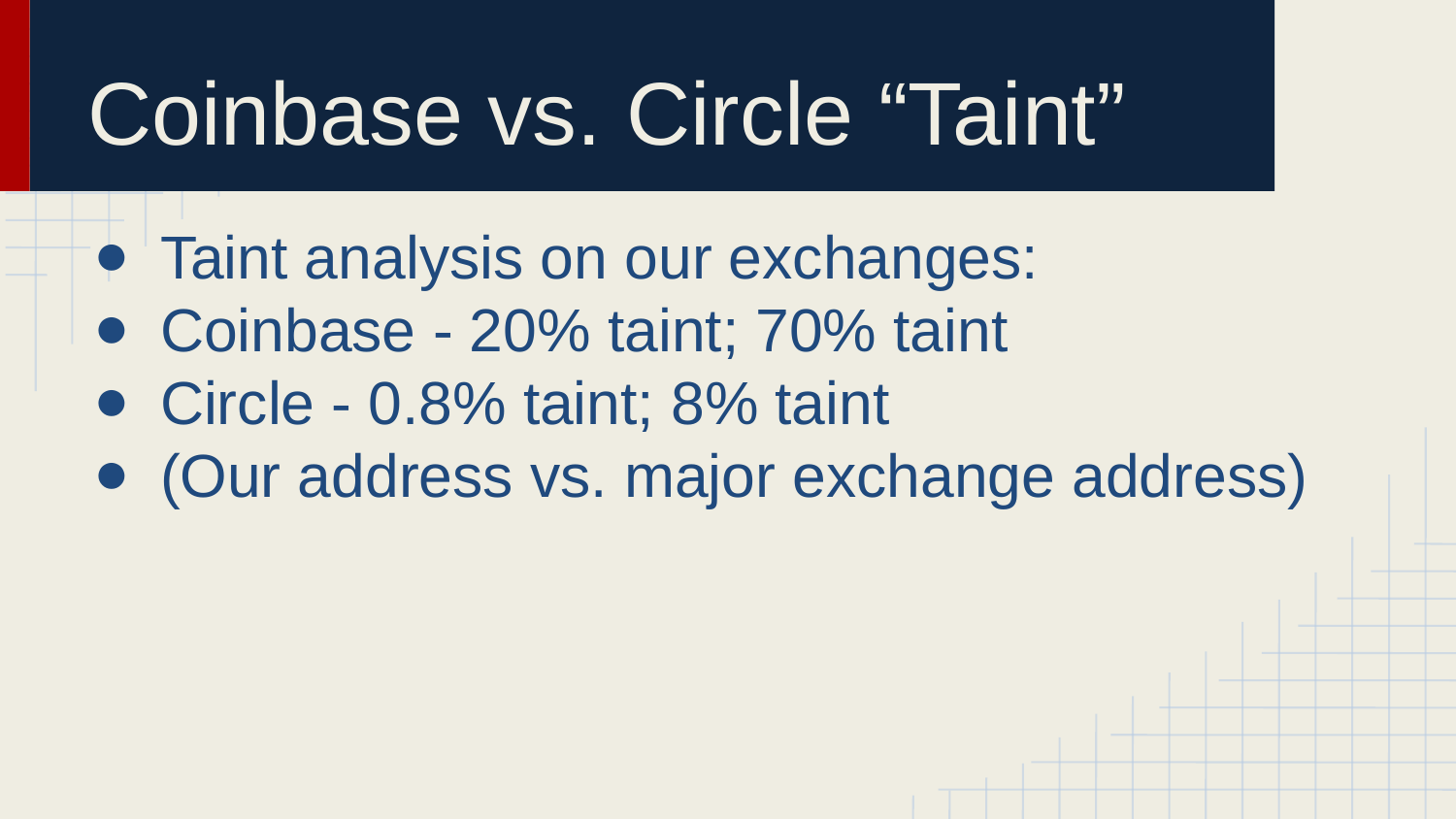

# Coinbase vs. Circle “Taint”
Taint analysis on our exchanges:
Coinbase - 20% taint; 70% taint
Circle - 0.8% taint; 8% taint
(Our address vs. major exchange address)